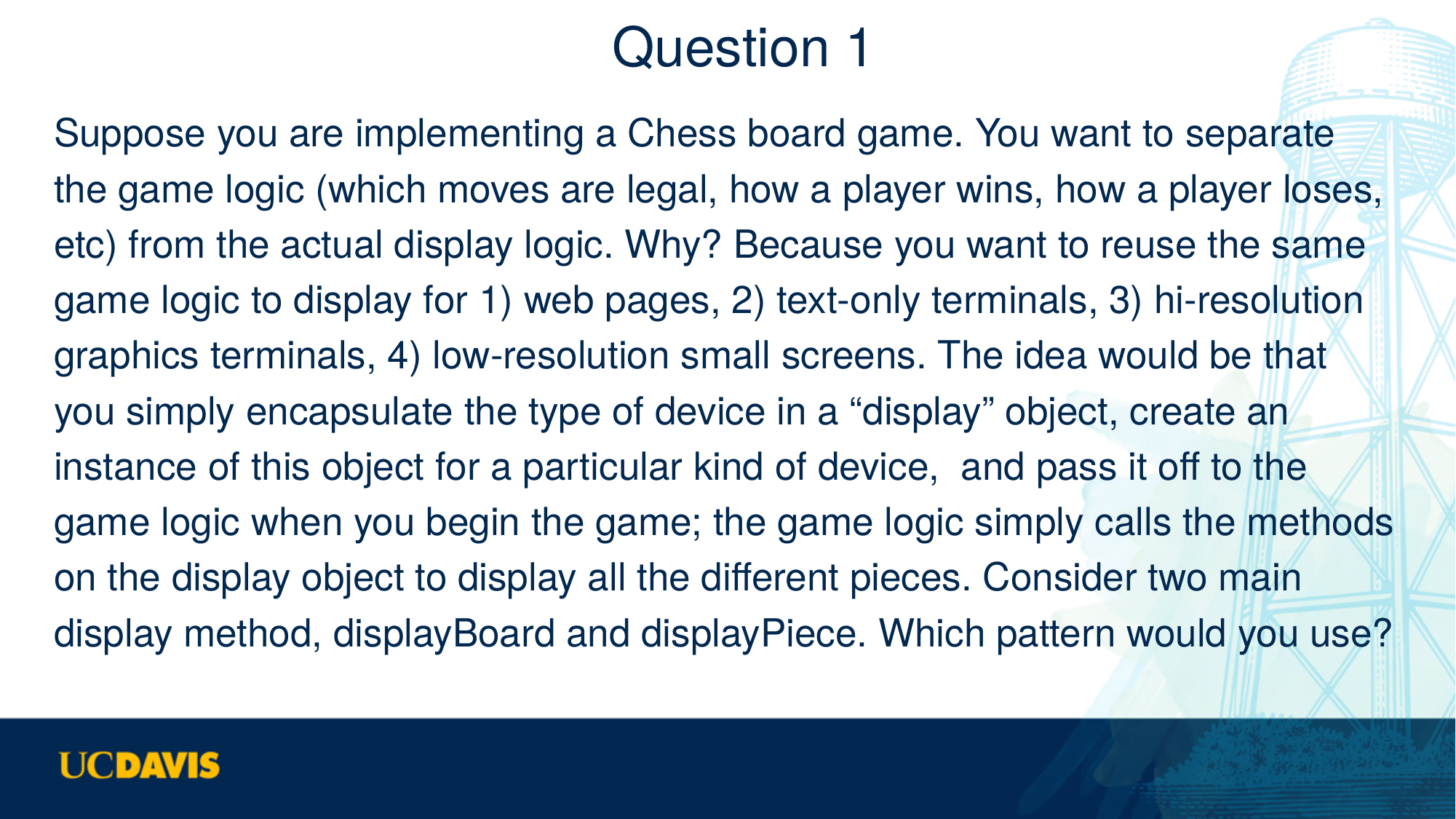

# Question 1
Suppose you are implementing a Chess board game. You want to separate the game logic (which moves are legal, how a player wins, how a player loses, etc) from the actual display logic. Why? Because you want to reuse the same game logic to display for 1) web pages, 2) text-only terminals, 3) hi-resolution graphics terminals, 4) low-resolution small screens. The idea would be that you simply encapsulate the type of device in a “display” object, create an instance of this object for a particular kind of device,  and pass it off to the game logic when you begin the game; the game logic simply calls the methods on the display object to display all the different pieces. Consider two main display method, displayBoard and displayPiece. Which pattern would you use?